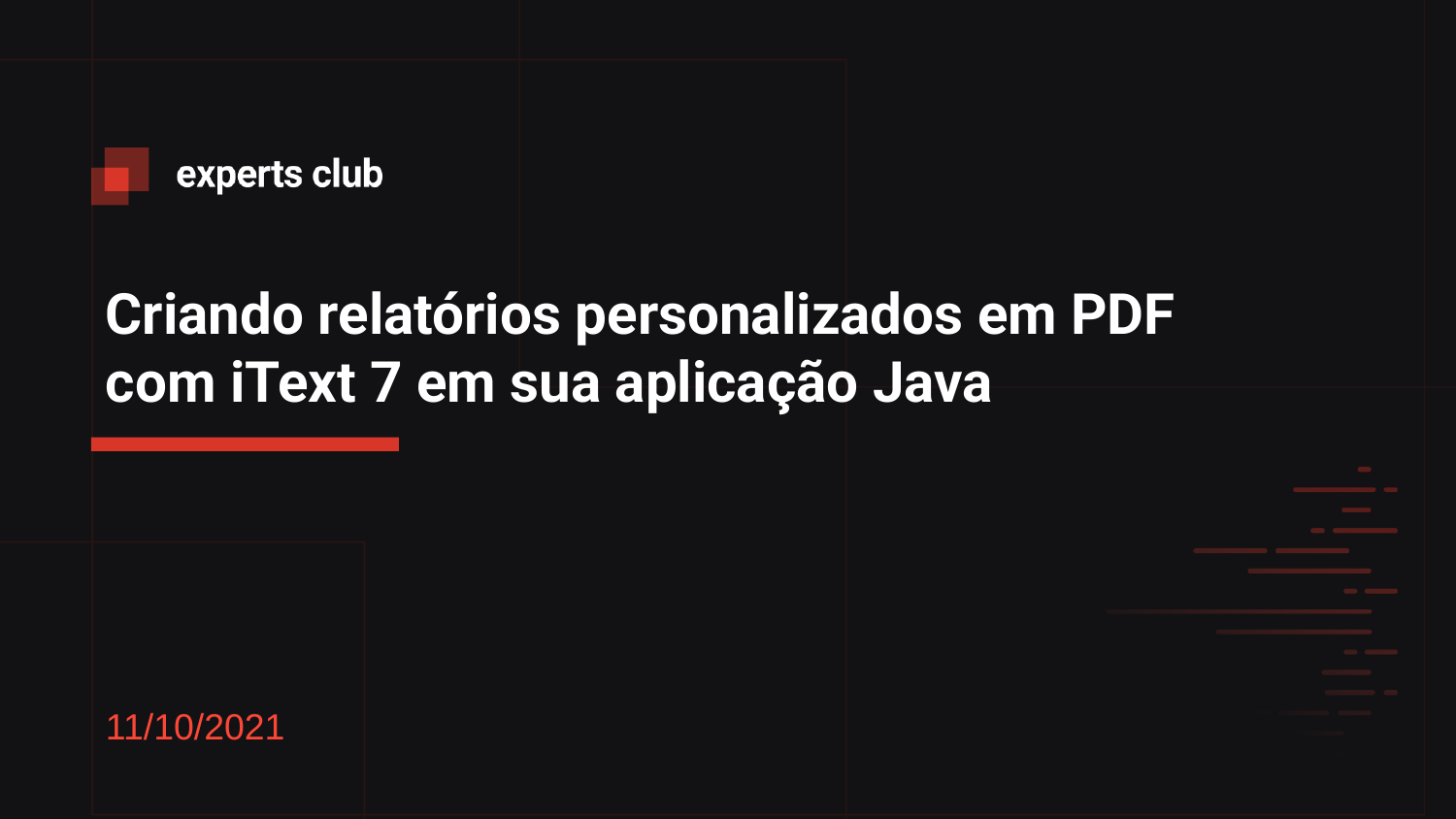

# Criando relatórios personalizados em PDF com iText 7 em sua aplicação Java

11/10/2021